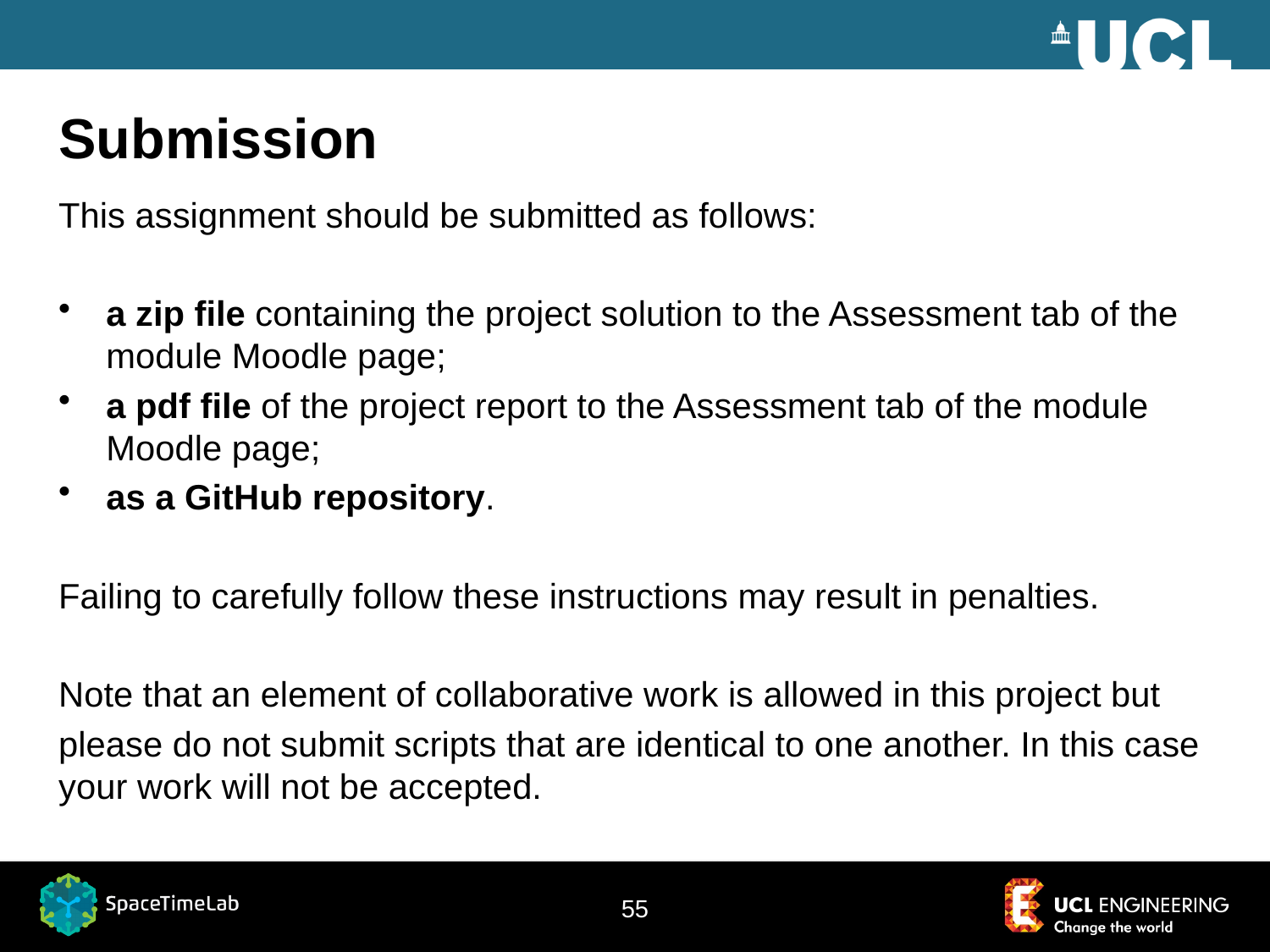

# Submission
This assignment should be submitted as follows:

a zip file containing the project solution to the Assessment tab of the module Moodle page;
a pdf file of the project report to the Assessment tab of the module Moodle page;
as a GitHub repository.

Failing to carefully follow these instructions may result in penalties.

Note that an element of collaborative work is allowed in this project but
please do not submit scripts that are identical to one another. In this case your work will not be accepted.
55